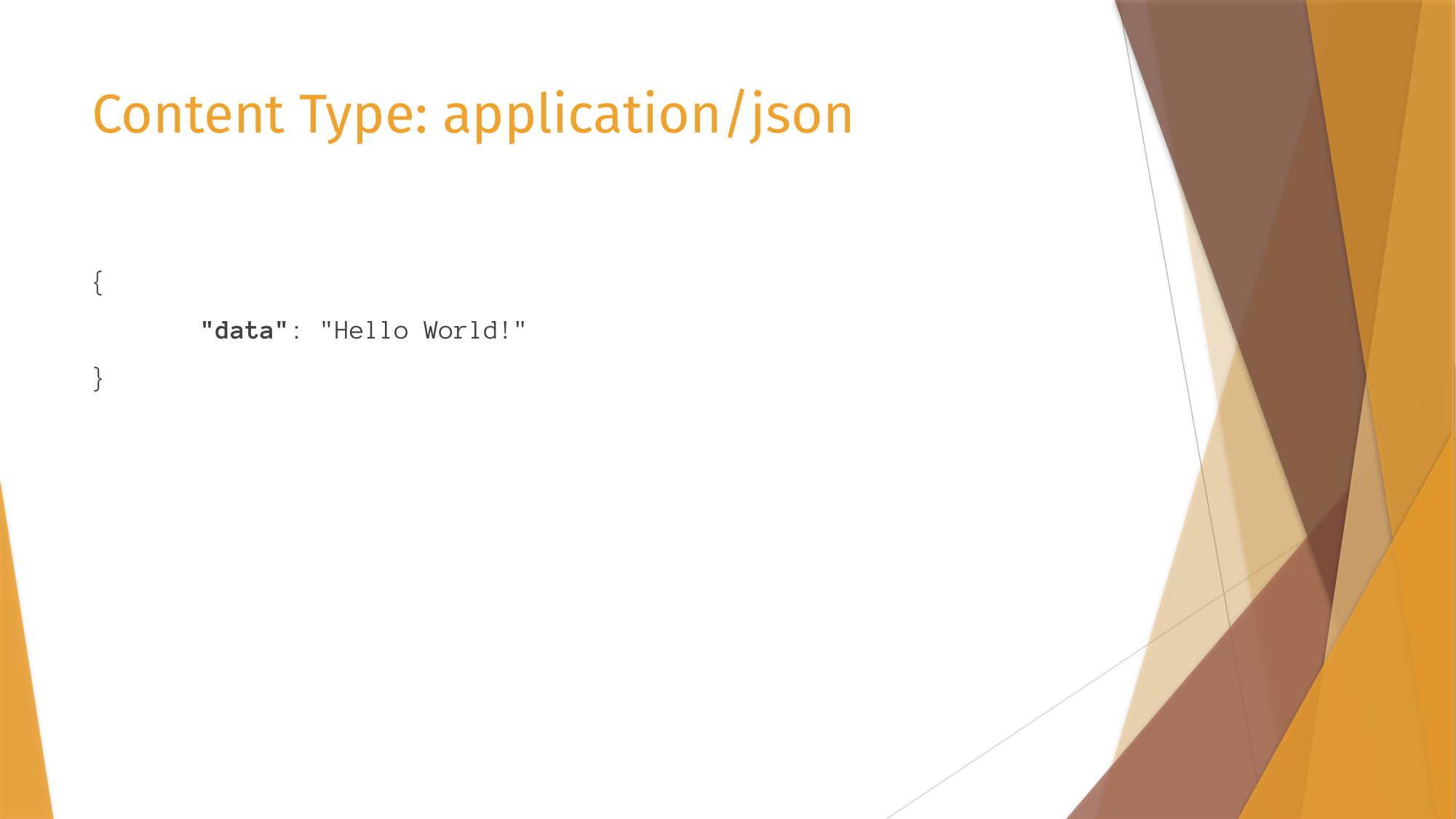

# Content Type: application/json
{
	"data": "Hello World!"
}